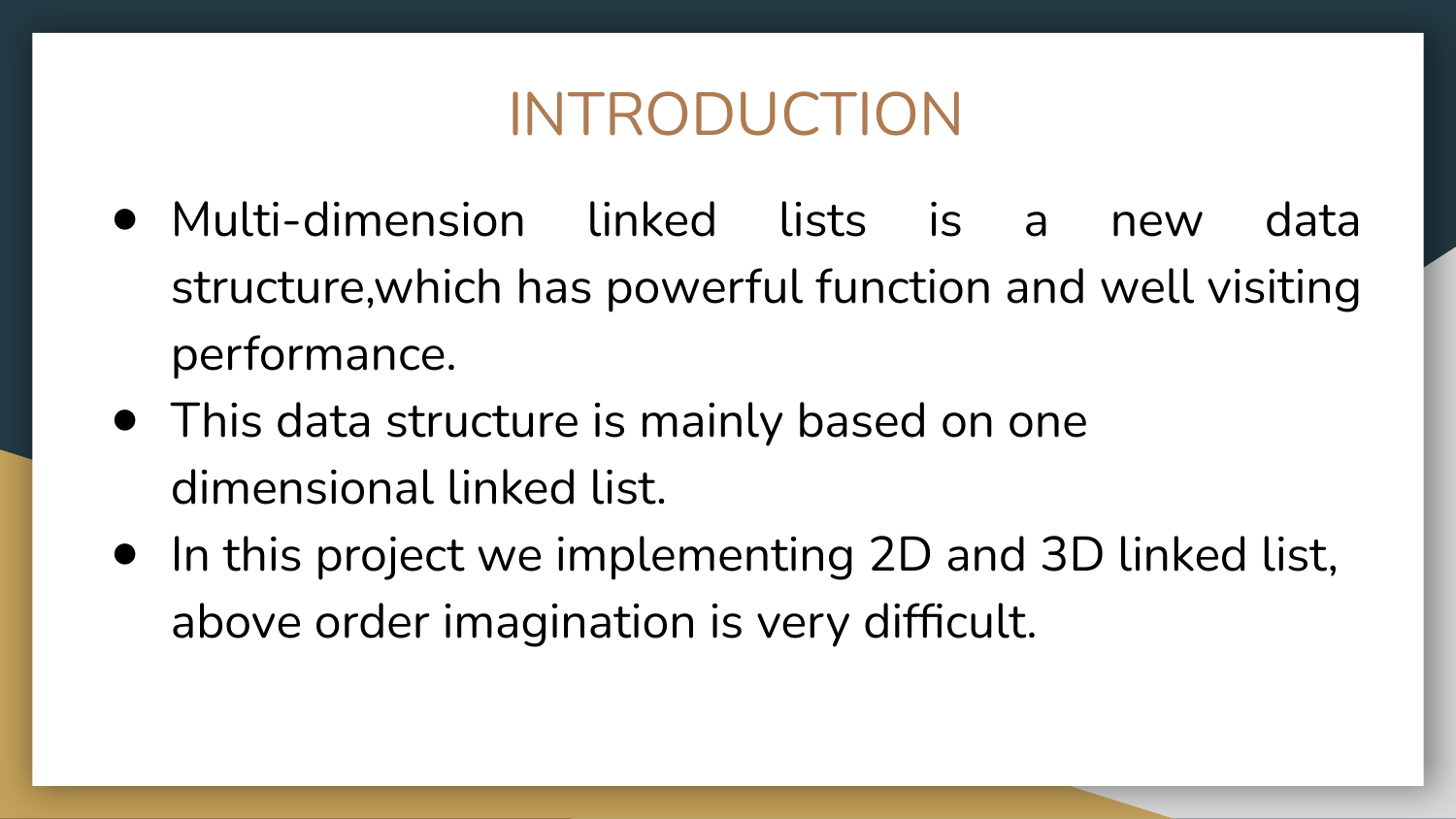

# INTRODUCTION
Multi-dimension linked lists is a new data structure,which has powerful function and well visiting performance.
This data structure is mainly based on one dimensional linked list.
In this project we implementing 2D and 3D linked list, above order imagination is very difficult.